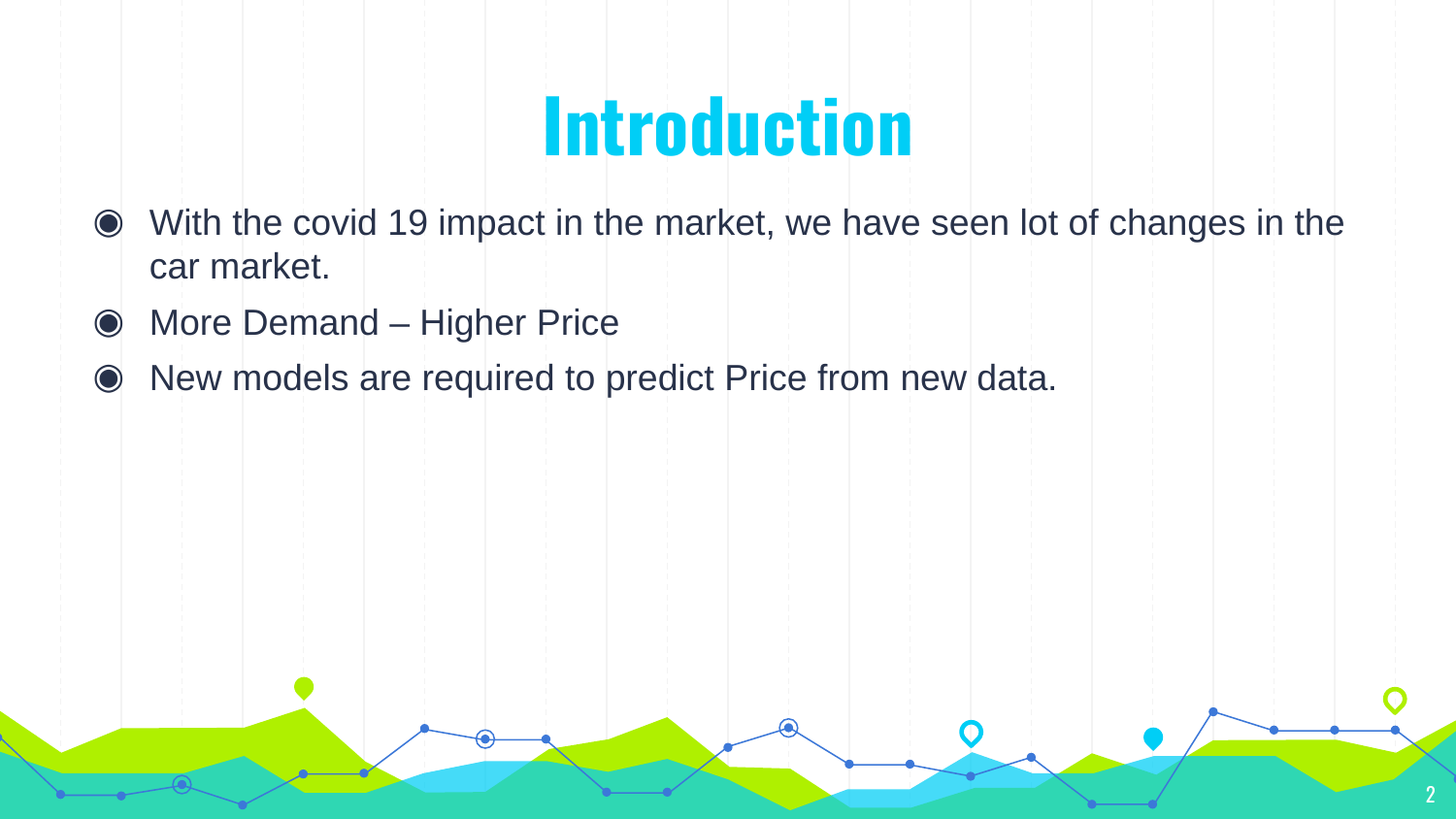

Introduction
With the covid 19 impact in the market, we have seen lot of changes in the car market.
More Demand – Higher Price
New models are required to predict Price from new data.
2